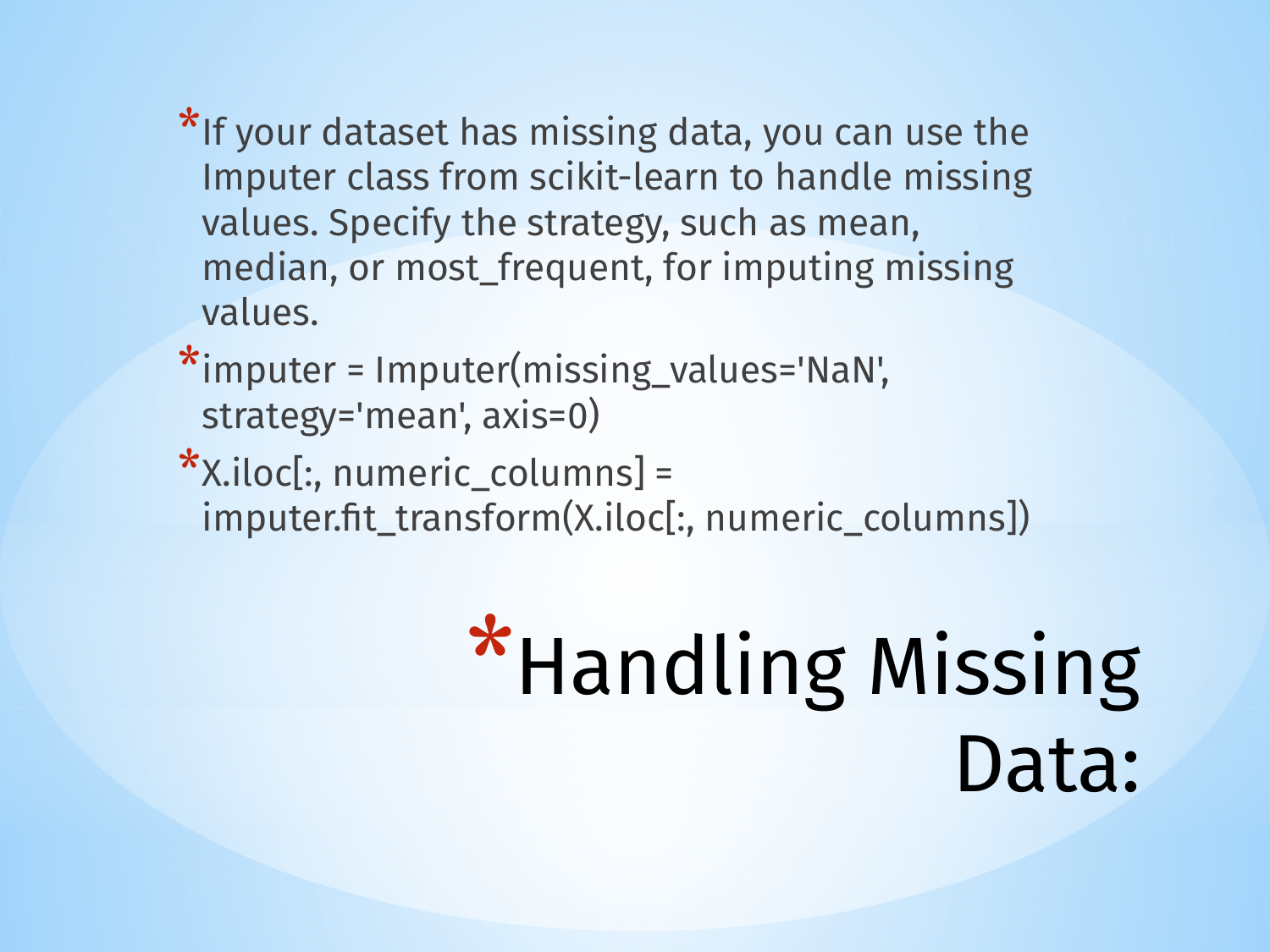

If your dataset has missing data, you can use the Imputer class from scikit-learn to handle missing values. Specify the strategy, such as mean, median, or most_frequent, for imputing missing values.
imputer = Imputer(missing_values='NaN', strategy='mean', axis=0)
X.iloc[:, numeric_columns] = imputer.fit_transform(X.iloc[:, numeric_columns])

# Handling Missing Data: